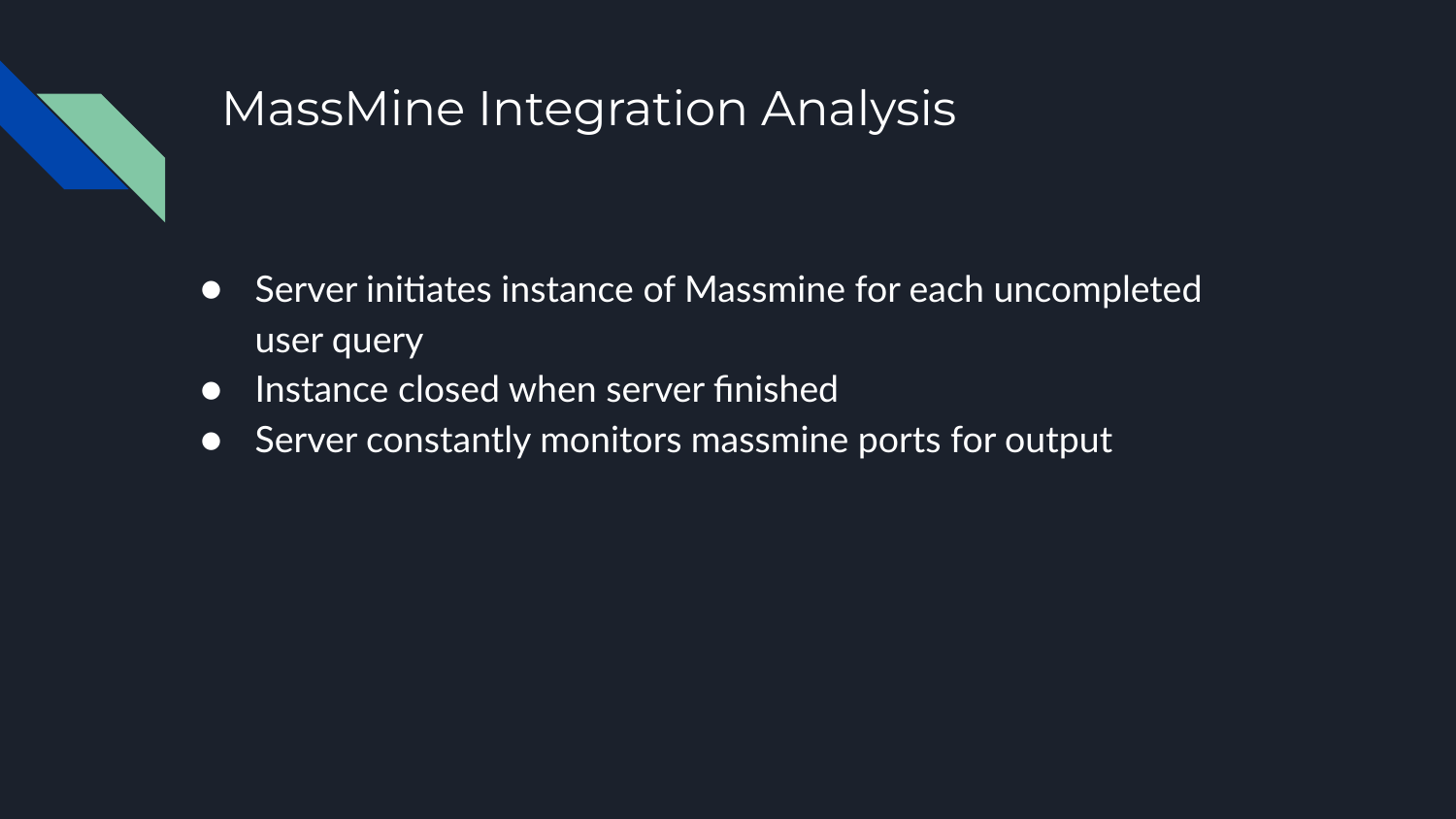

# MassMine Integration Analysis
Server initiates instance of Massmine for each uncompleted user query
Instance closed when server finished
Server constantly monitors massmine ports for output